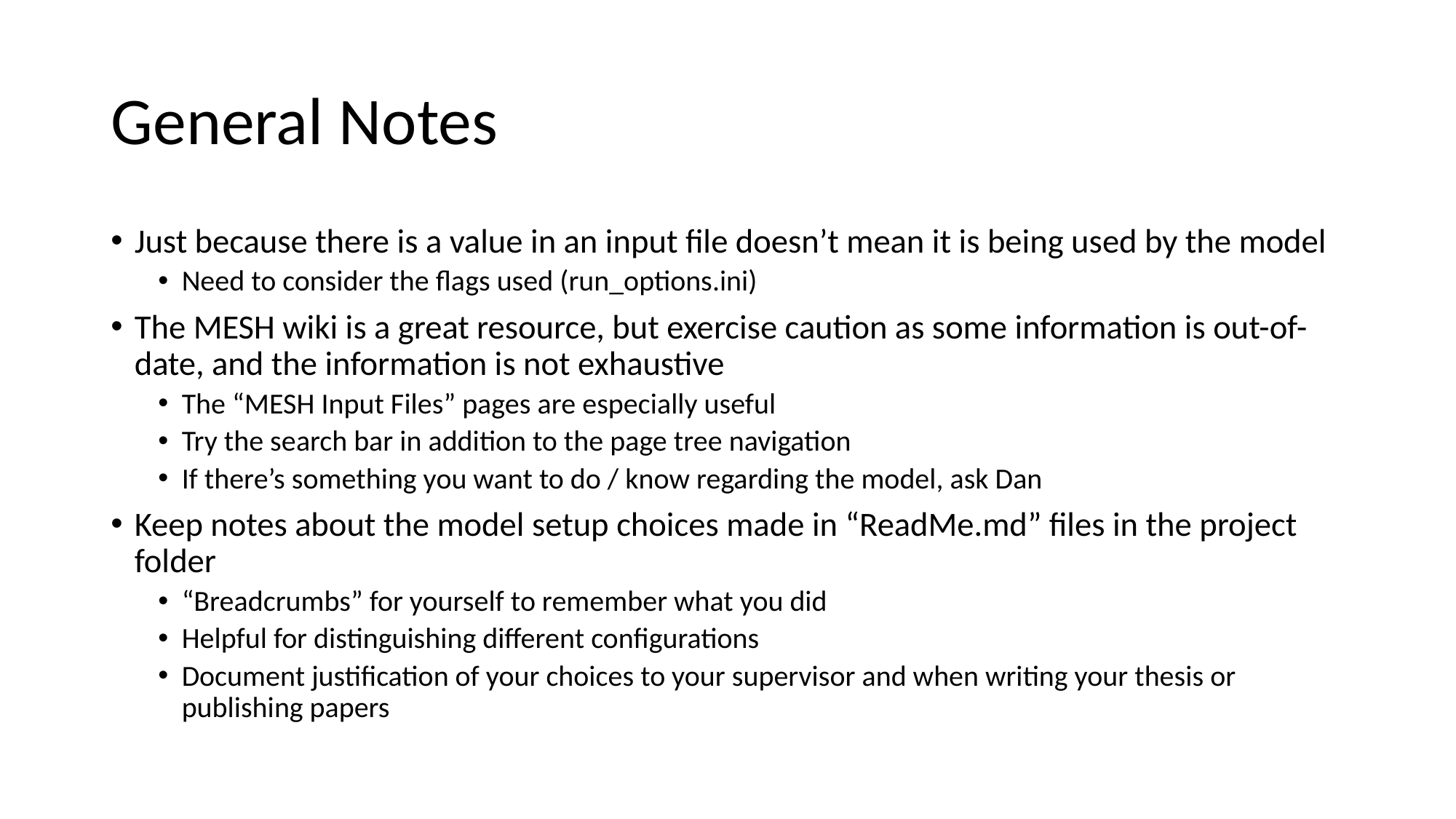

# General Notes
Just because there is a value in an input file doesn’t mean it is being used by the model
Need to consider the flags used (run_options.ini)
The MESH wiki is a great resource, but exercise caution as some information is out-of-date, and the information is not exhaustive
The “MESH Input Files” pages are especially useful
Try the search bar in addition to the page tree navigation
If there’s something you want to do / know regarding the model, ask Dan
Keep notes about the model setup choices made in “ReadMe.md” files in the project folder
“Breadcrumbs” for yourself to remember what you did
Helpful for distinguishing different configurations
Document justification of your choices to your supervisor and when writing your thesis or publishing papers